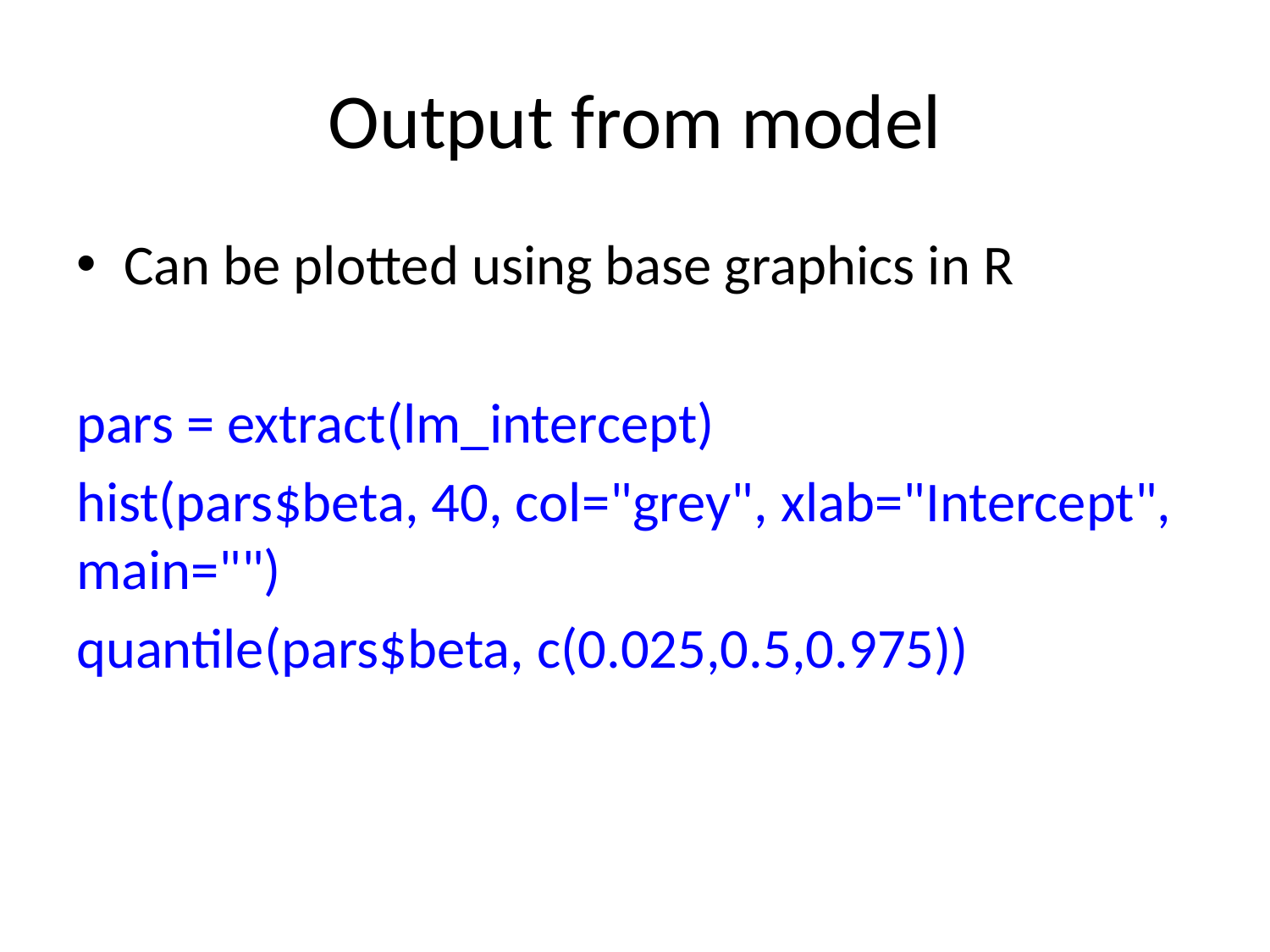

# Output from model
Can be plotted using base graphics in R

pars = extract(lm_intercept)
hist(pars$beta, 40, col="grey", xlab="Intercept", main="")
quantile(pars$beta, c(0.025,0.5,0.975))